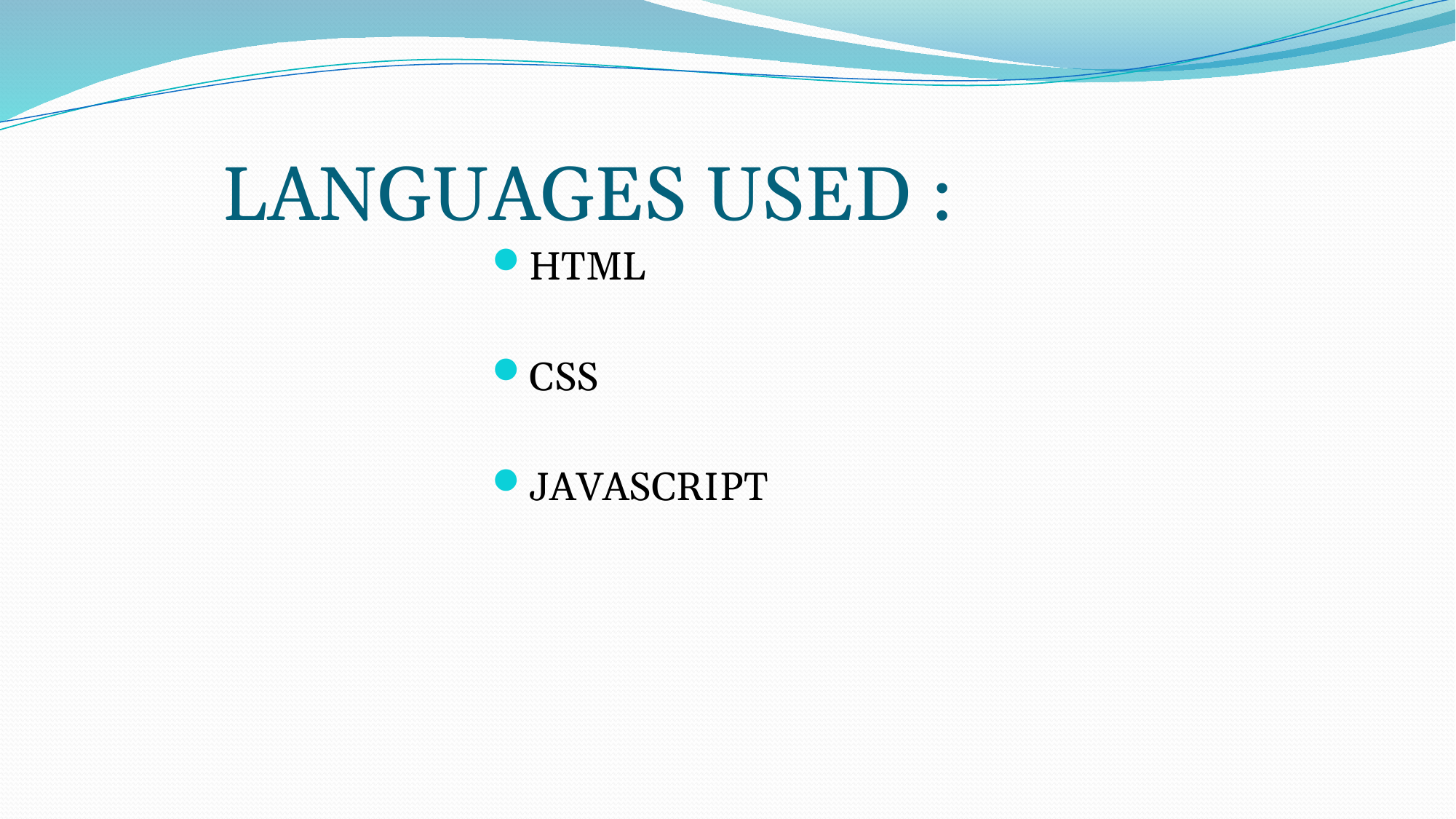

# LANGUAGES USED :
HTML

CSS

JAVASCRIPT